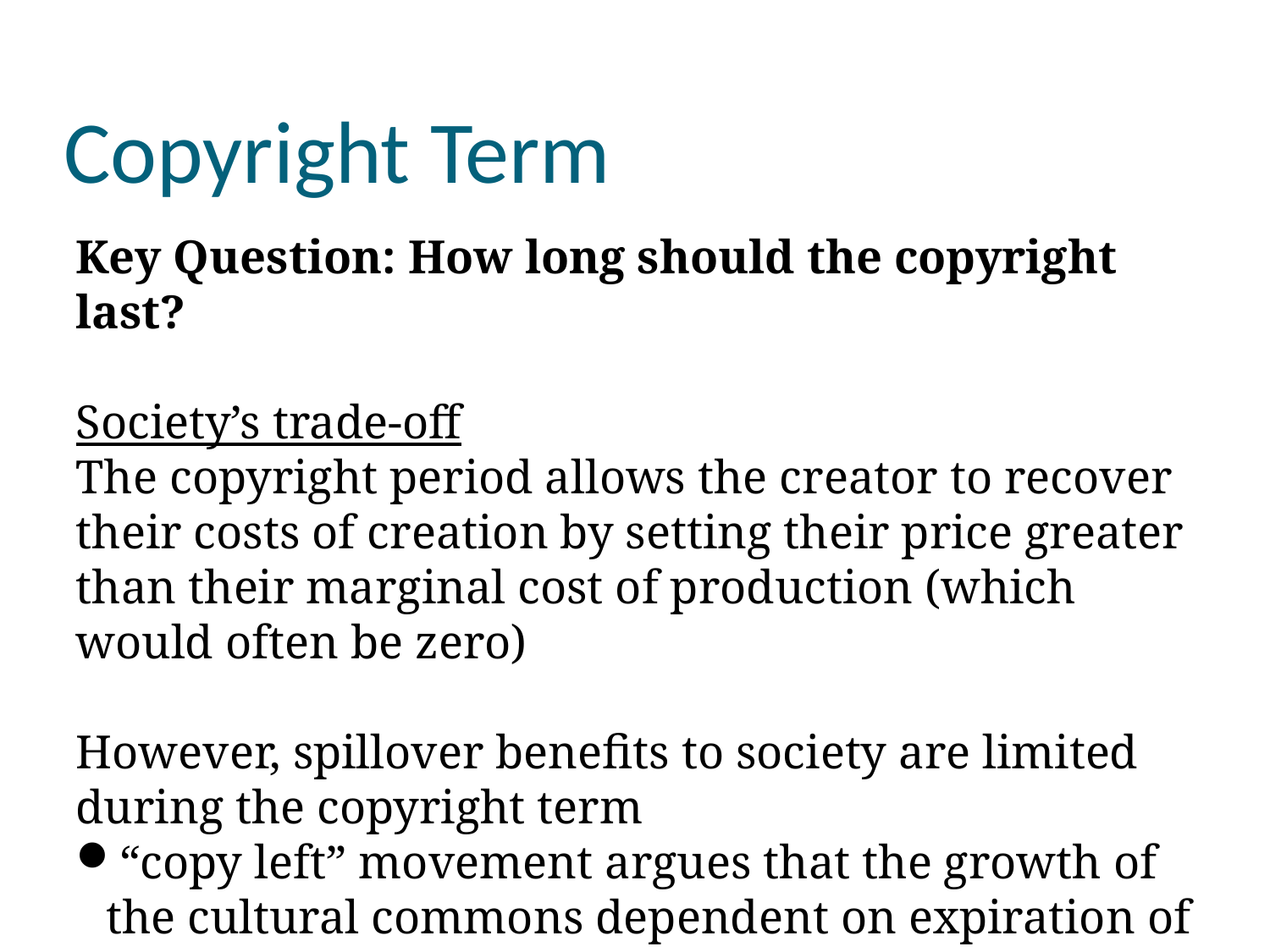

Copyright Term
Key Question: How long should the copyright last?

Society’s trade-off
The copyright period allows the creator to recover their costs of creation by setting their price greater than their marginal cost of production (which would often be zero)

However, spillover benefits to society are limited during the copyright term
“copy left” movement argues that the growth of the cultural commons dependent on expiration of copyrights